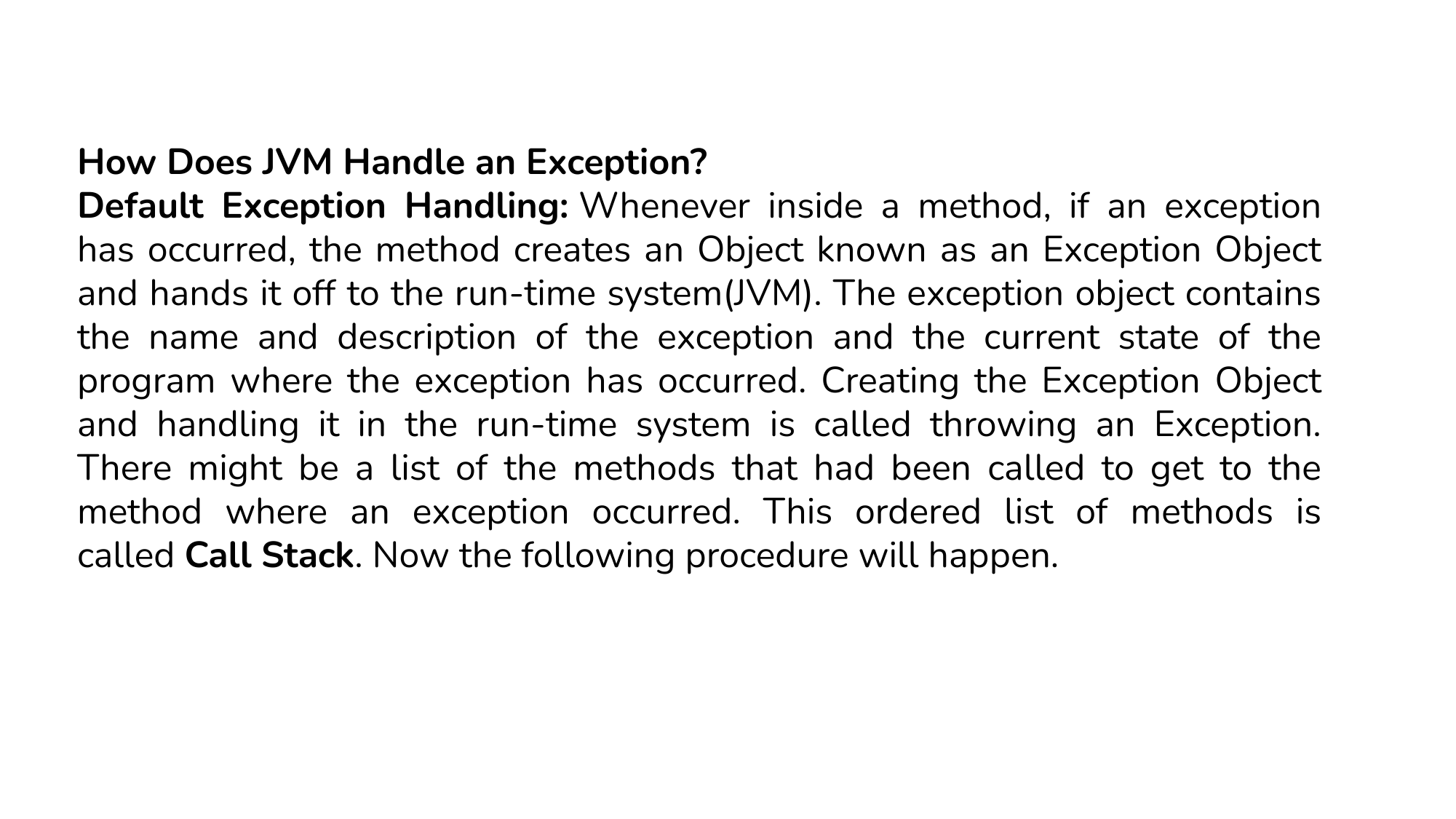

How Does JVM Handle an Exception?
Default Exception Handling: Whenever inside a method, if an exception has occurred, the method creates an Object known as an Exception Object and hands it off to the run-time system(JVM). The exception object contains the name and description of the exception and the current state of the program where the exception has occurred. Creating the Exception Object and handling it in the run-time system is called throwing an Exception. There might be a list of the methods that had been called to get to the method where an exception occurred. This ordered list of methods is called Call Stack. Now the following procedure will happen.